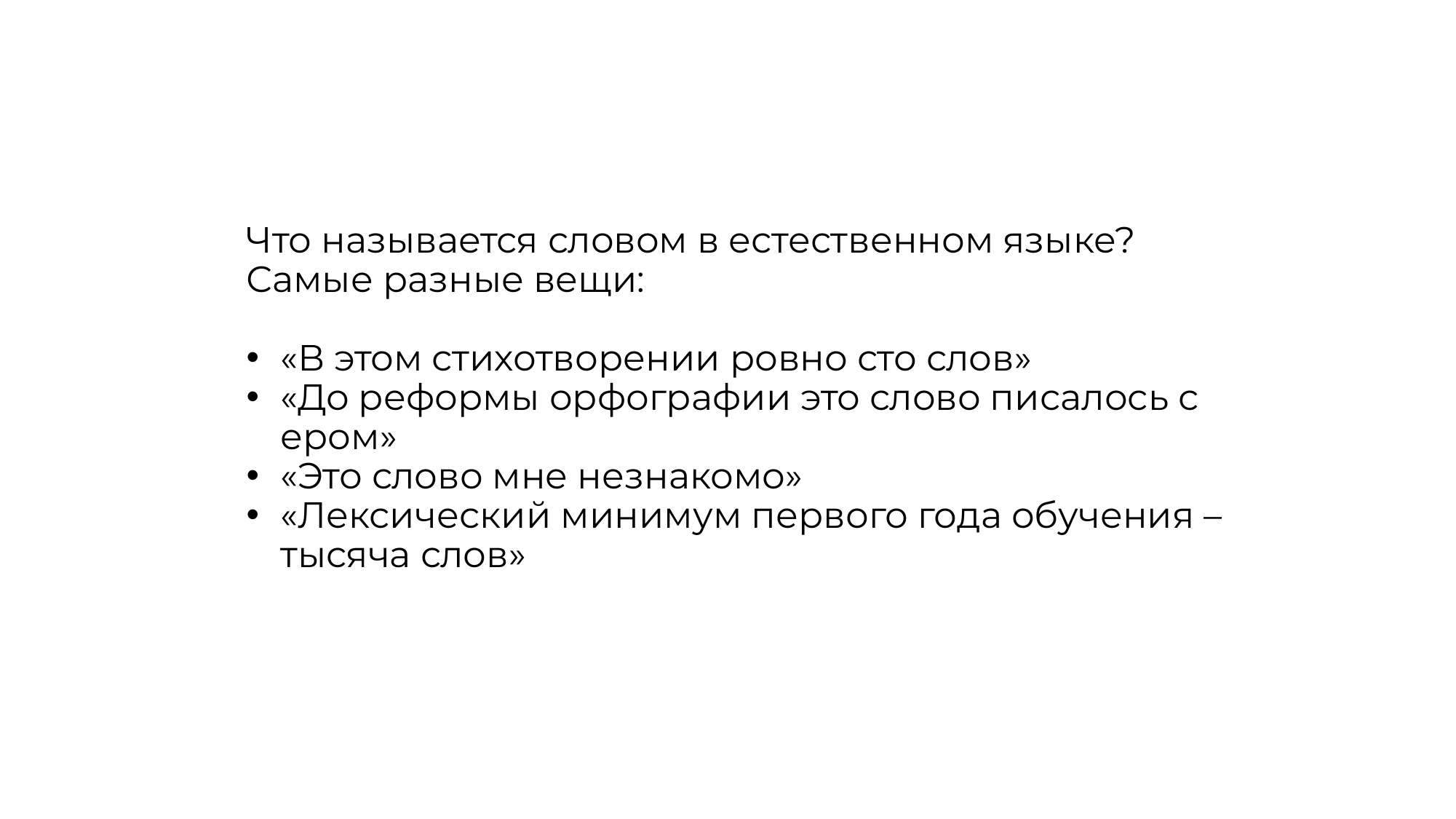

Что называется словом в естественном языке? Самые разные вещи:

«В этом стихотворении ровно сто слов»
«До реформы орфографии это слово писалось с ером»
«Это слово мне незнакомо»
«Лексический минимум первого года обучения – тысяча слов»